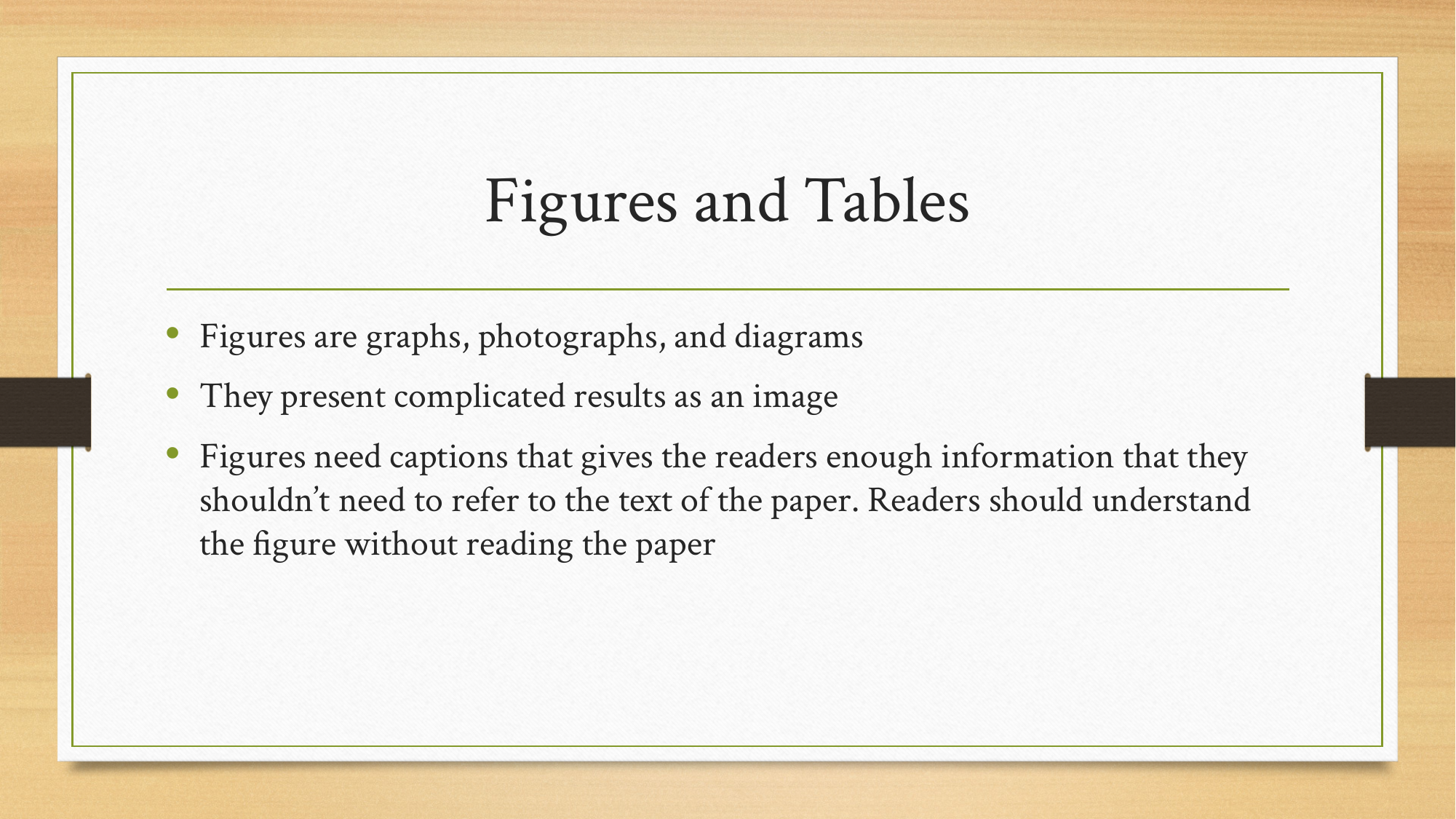

# Figures and Tables
Figures are graphs, photographs, and diagrams
They present complicated results as an image
Figures need captions that gives the readers enough information that they shouldn’t need to refer to the text of the paper. Readers should understand the figure without reading the paper